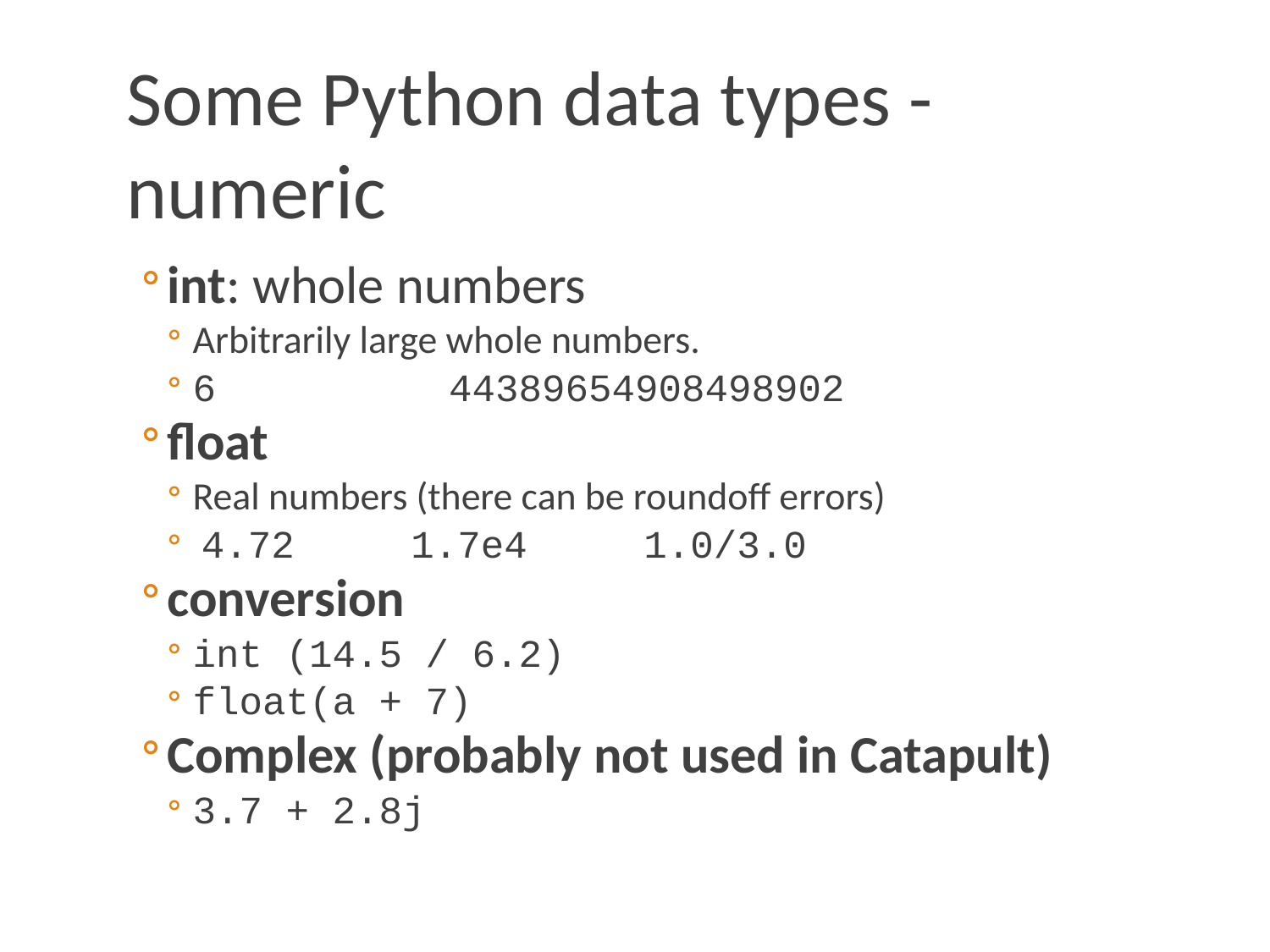

Some Python data types - numeric
int: whole numbers
Arbitrarily large whole numbers.
6          44389654908498902
float
Real numbers (there can be roundoff errors)
 4.72     1.7e4     1.0/3.0
conversion
int (14.5 / 6.2)
float(a + 7)
Complex (probably not used in Catapult)
3.7 + 2.8j